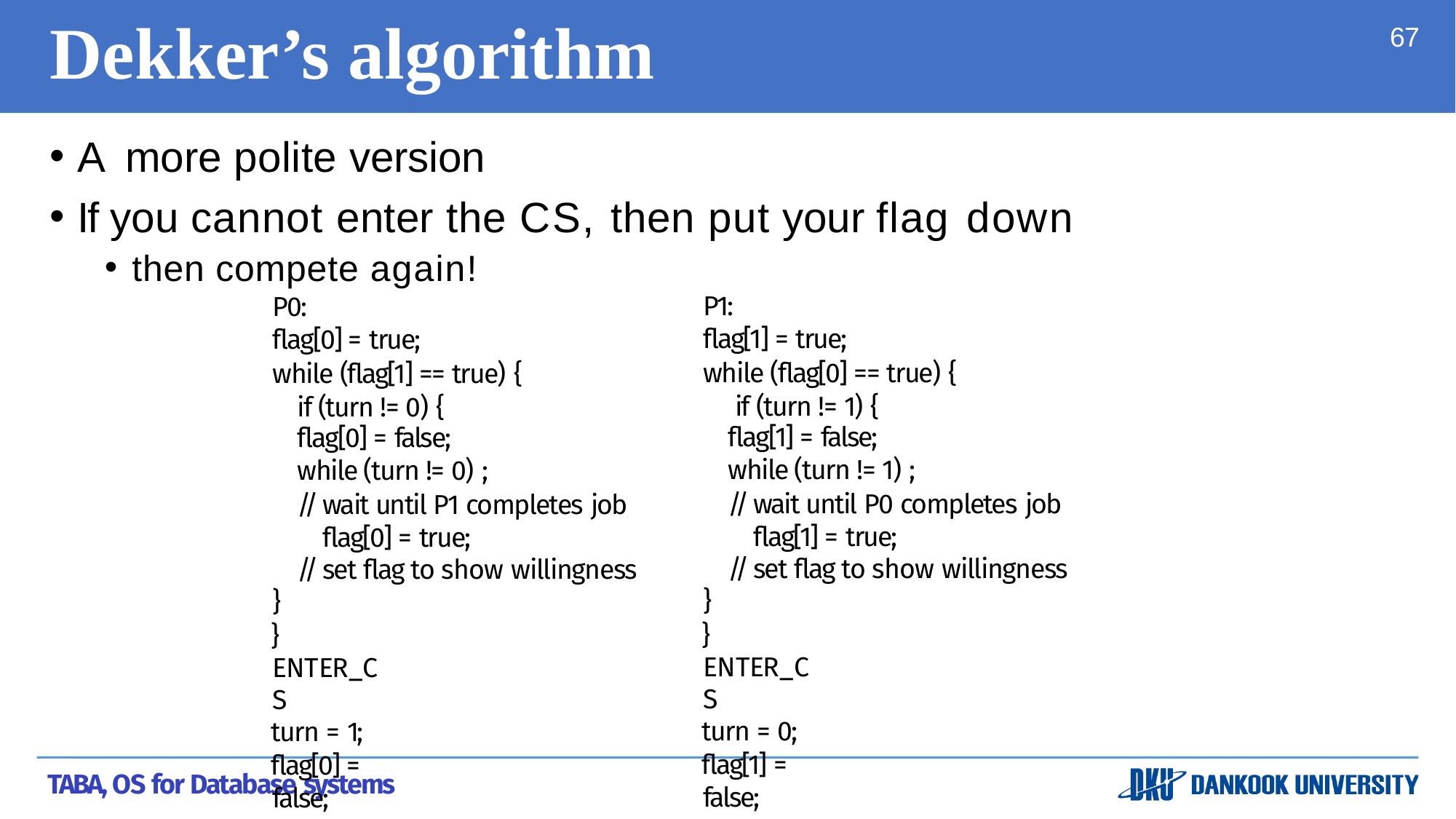

# Dekker’s algorithm
67
A more polite version
If you cannot enter the CS, then put your flag down
then compete again!
P1:
flag[1] = true;
while (flag[0] == true) {  if (turn != 1) {
flag[1] = false;
while (turn != 1) ;
// wait until P0 completes job  flag[1] = true;
// set flag to show willingness
}
}  ENTER_CS
turn = 0;
flag[1] = false;
P0:
flag[0] = true;
while (flag[1] == true) {  if (turn != 0) {
flag[0] = false;
while (turn != 0) ;
// wait until P1 completes job  flag[0] = true;
// set flag to show willingness
}
}  ENTER_CS
turn = 1;
flag[0] = false;
TABA, OS for Database systems